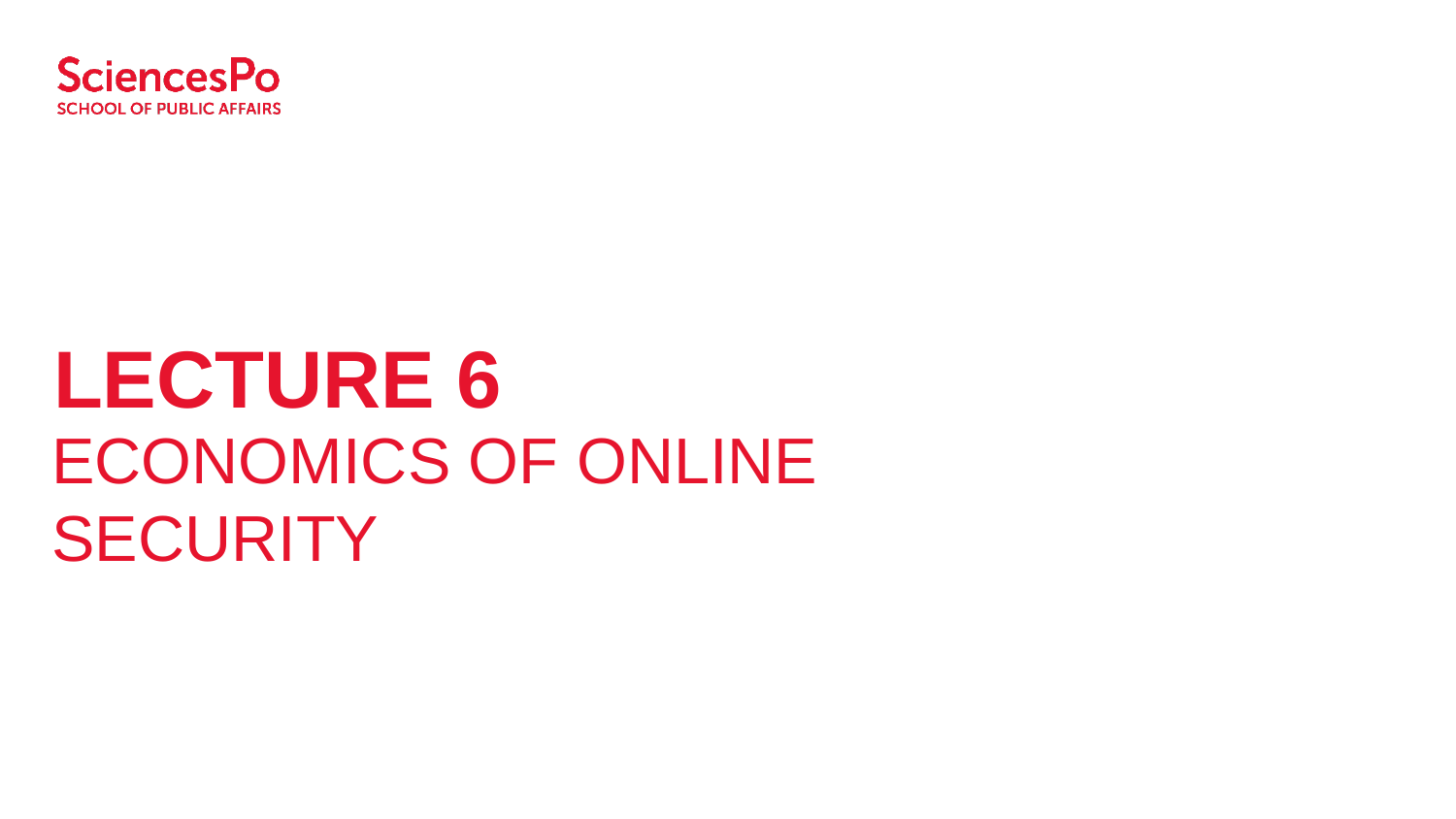

# Lecture 6
Economics of online security